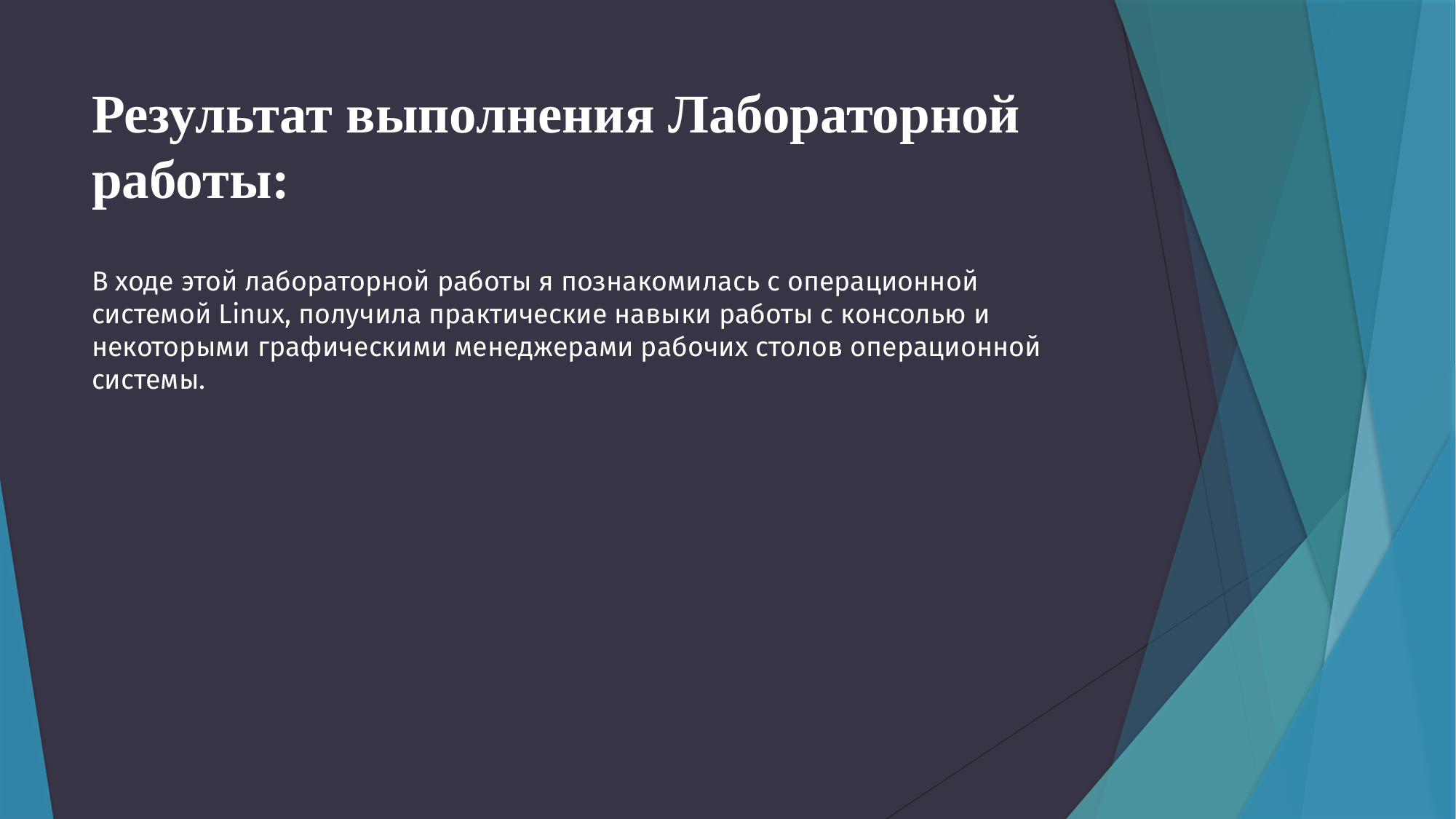

# Результат выполнения Лабораторной работы:
В ходе этой лабораторной работы я познакомилась с операционной системой Linux, получила практические навыки работы с консолью и некоторыми графическими менеджерами рабочих столов операционной системы.